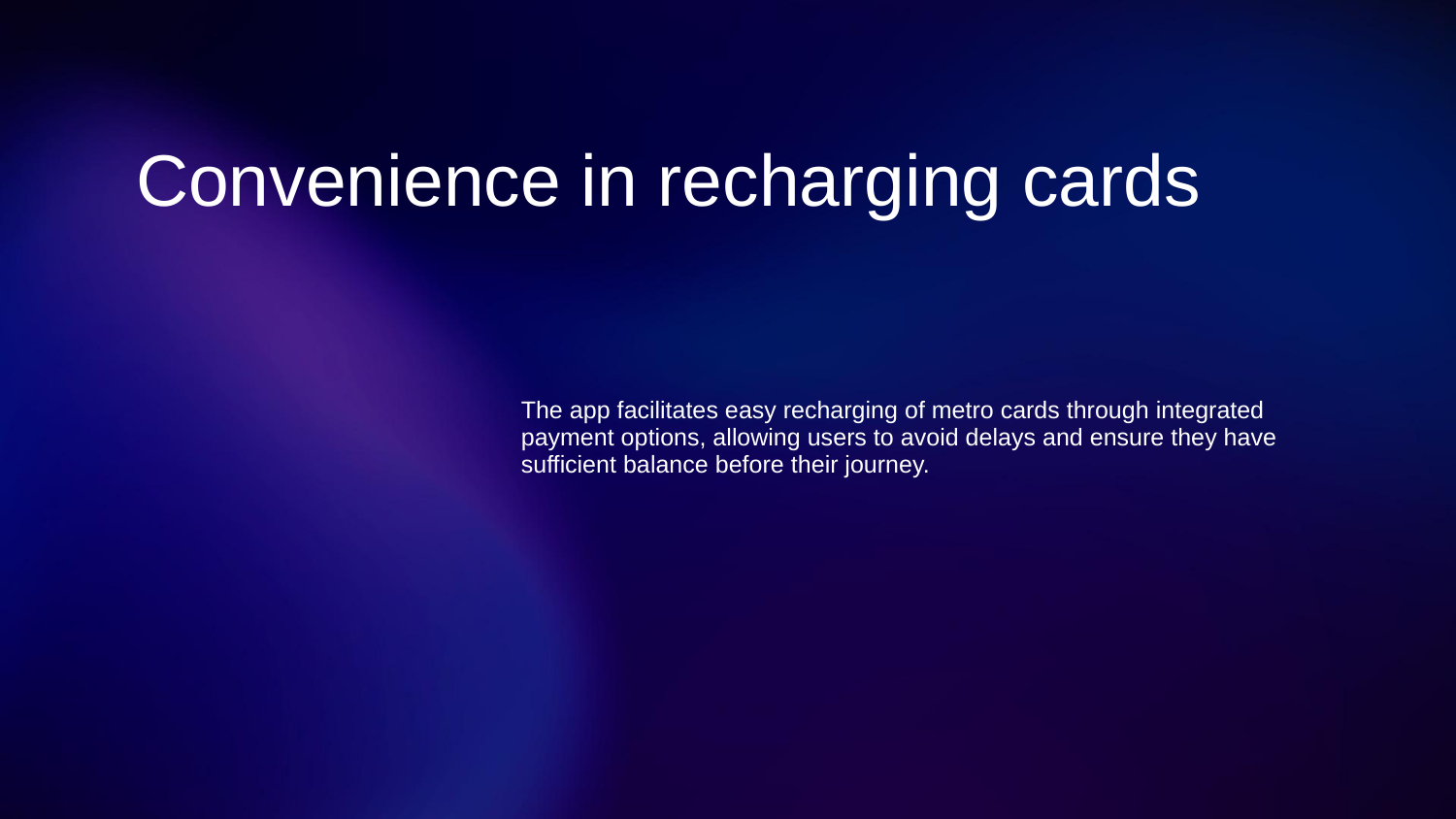

# Convenience in recharging cards
The app facilitates easy recharging of metro cards through integrated payment options, allowing users to avoid delays and ensure they have sufficient balance before their journey.